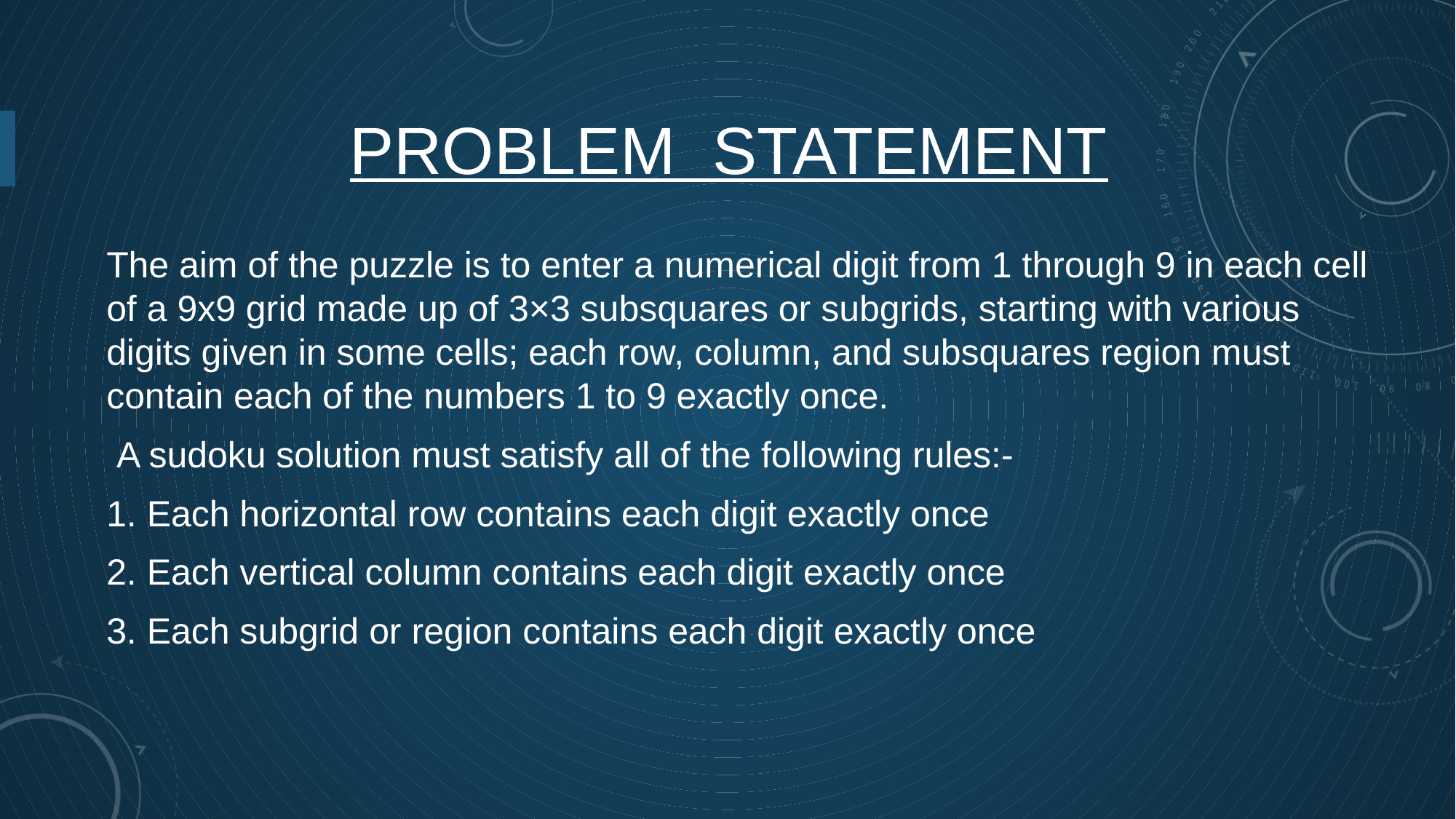

# PROBLEM  STATEMENT
The aim of the puzzle is to enter a numerical digit from 1 through 9 in each cell of a 9x9 grid made up of 3×3 subsquares or subgrids, starting with various digits given in some cells; each row, column, and subsquares region must contain each of the numbers 1 to 9 exactly once.
 A sudoku solution must satisfy all of the following rules:-
1. Each horizontal row contains each digit exactly once
2. Each vertical column contains each digit exactly once
3. Each subgrid or region contains each digit exactly once